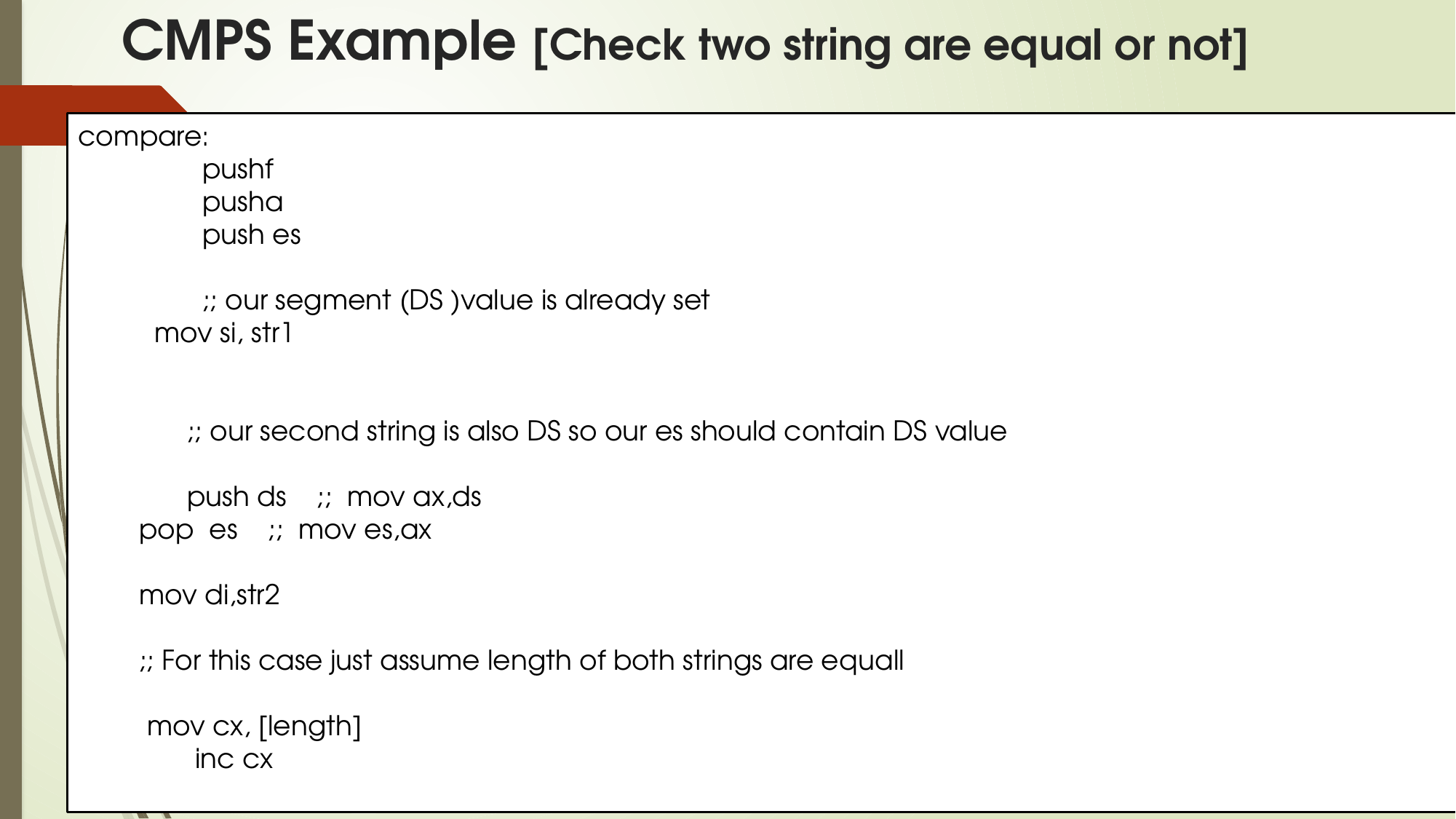

# CMPS Example [Check two string are equal or not]
compare:
	  pushf
 	  pusha
	  push es

	  ;; our segment (DS )value is already set
          mov si, str1

	;; our second string is also DS so our es should contain DS value

	push ds    ;;  mov ax,ds
        pop  es    ;;  mov es,ax

        mov di,str2

        ;; For this case just assume length of both strings are equall

         mov cx, [length]
	 inc cx